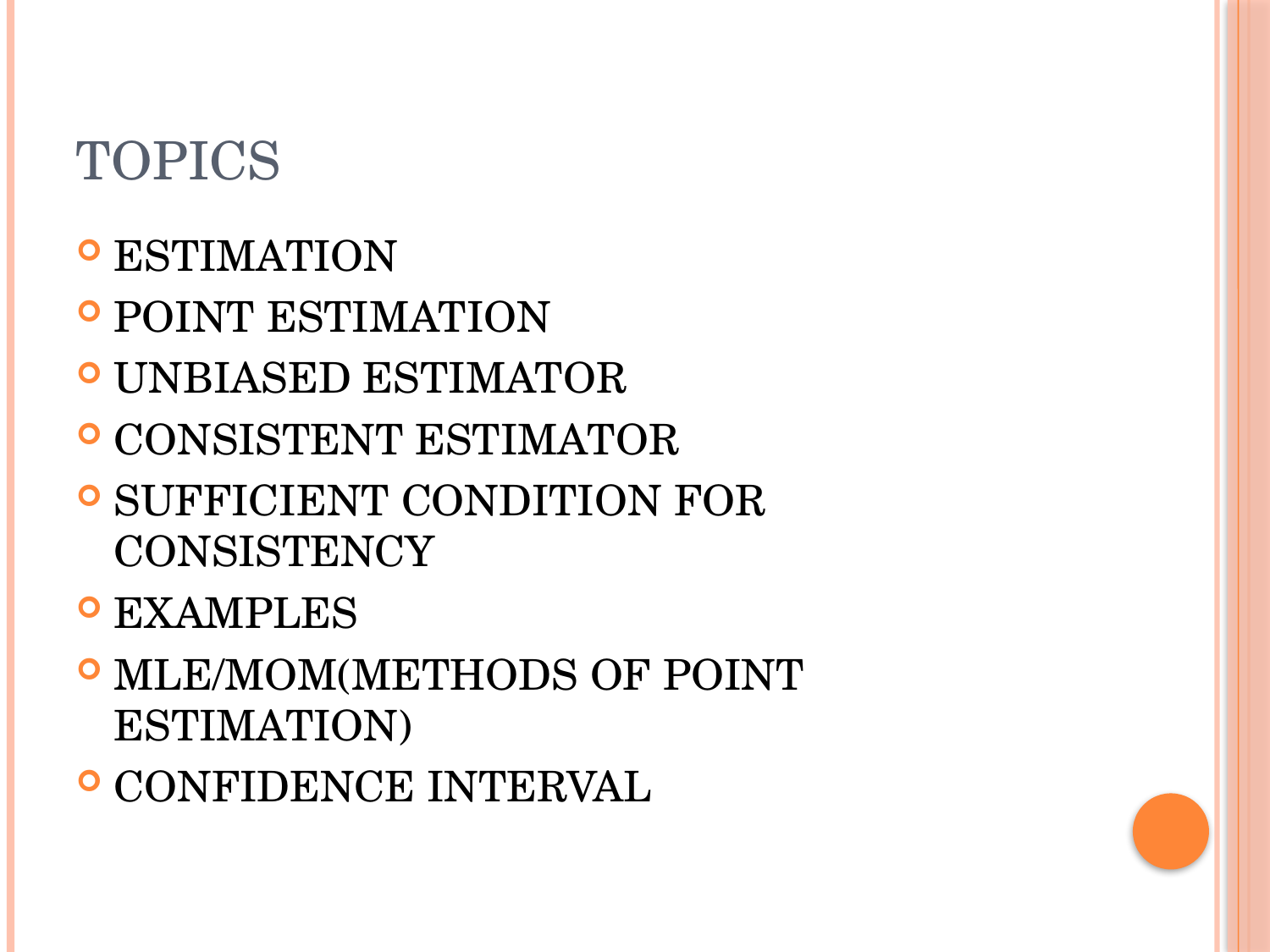

# TOPICS
ESTIMATION
POINT ESTIMATION
UNBIASED ESTIMATOR
CONSISTENT ESTIMATOR
SUFFICIENT CONDITION FOR CONSISTENCY
EXAMPLES
MLE/MOM(METHODS OF POINT ESTIMATION)
CONFIDENCE INTERVAL